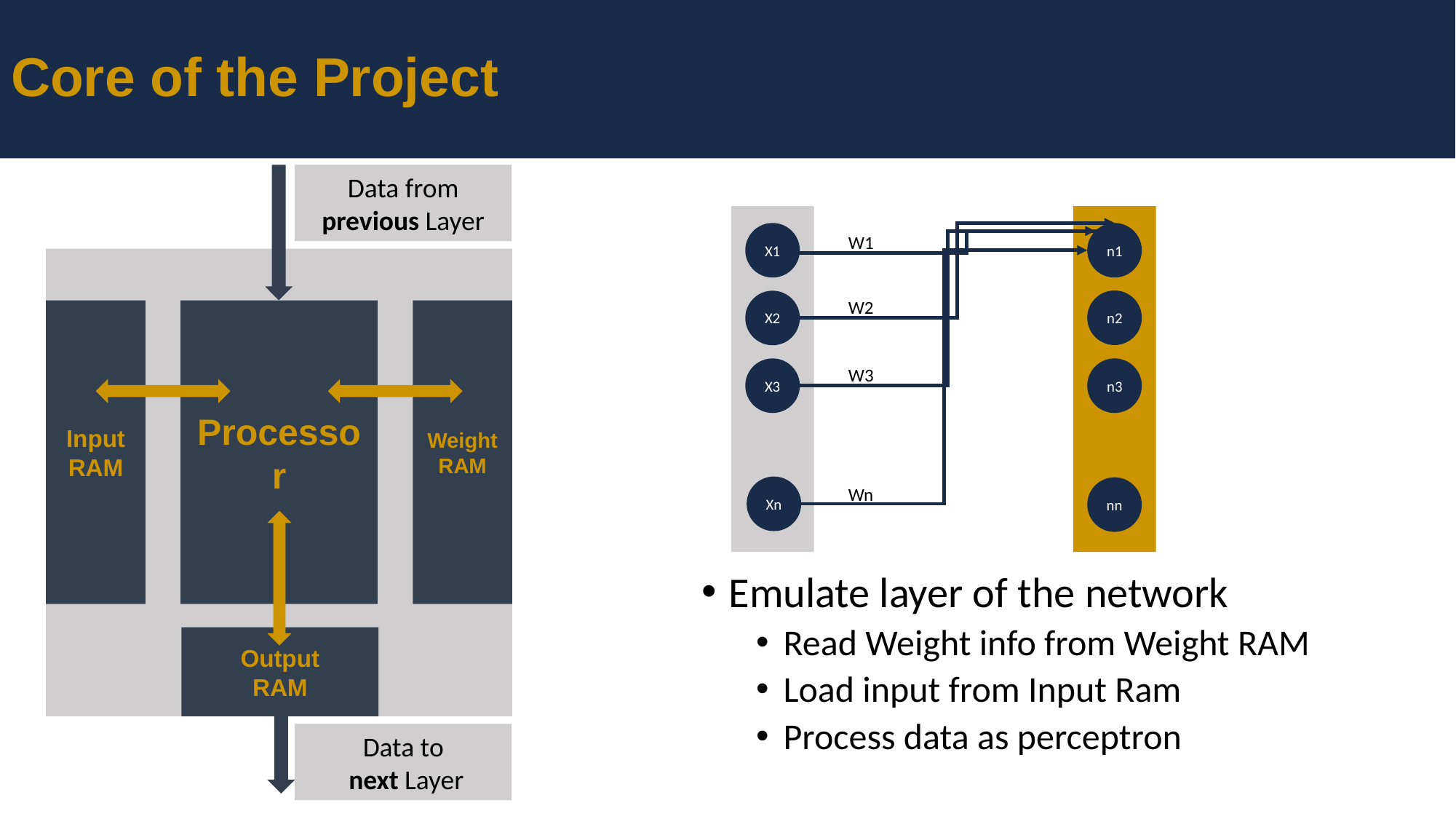

# Core of the Project

Data from previous Layer

X1
n1
W2
n2
X2
W3
X3
n3
Xn
nn
Wn
W1

Processor
Input RAM
Weight RAM

Emulate layer of the network
Read Weight info from Weight RAM
Load input from Input Ram
Process data as perceptron

Output
RAM

Data to
 next Layer